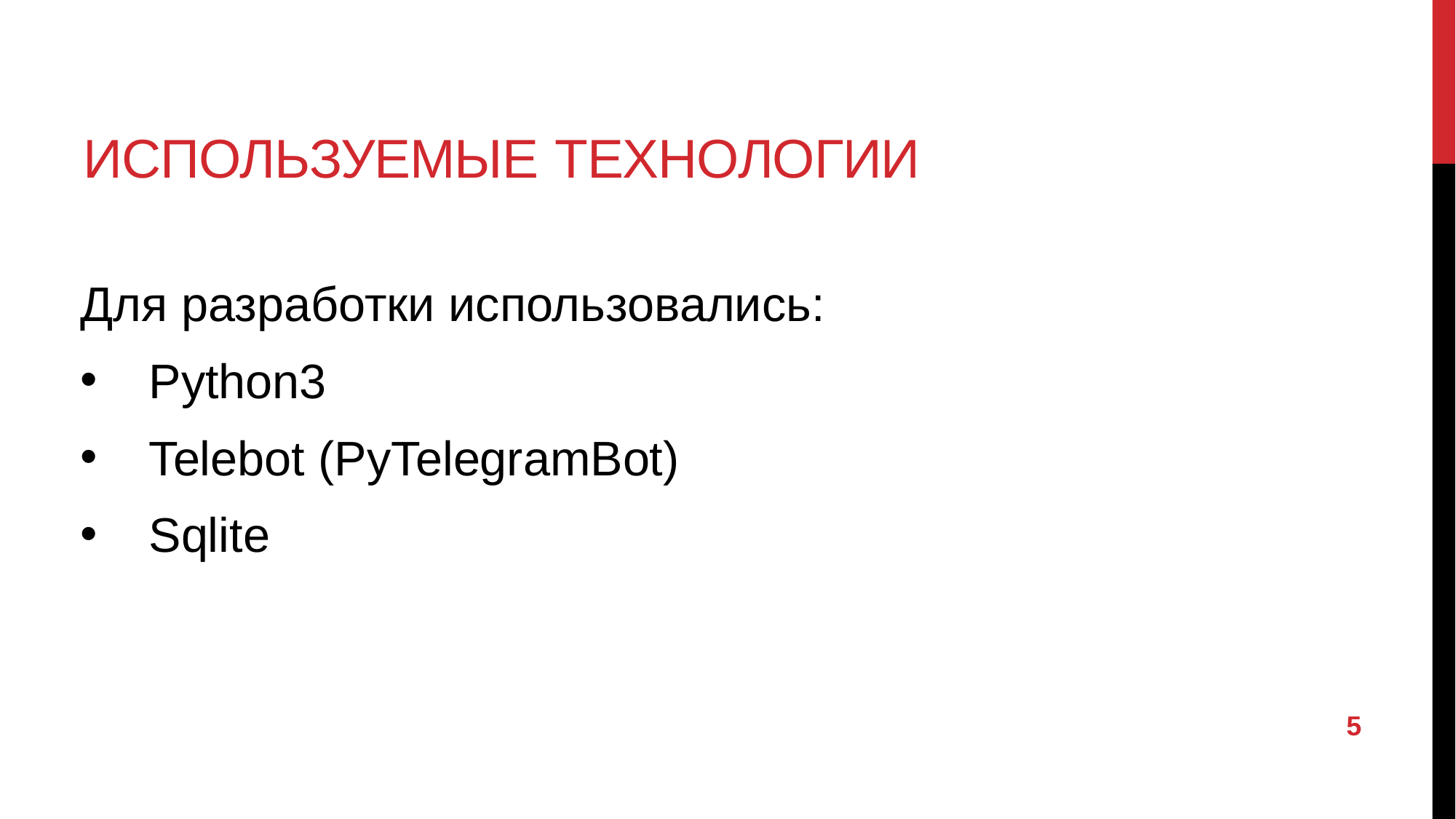

# Используемые Технологии

Для разработки использовались:
Python3
Telebot (PyTelegramBot)
Sqlite
5